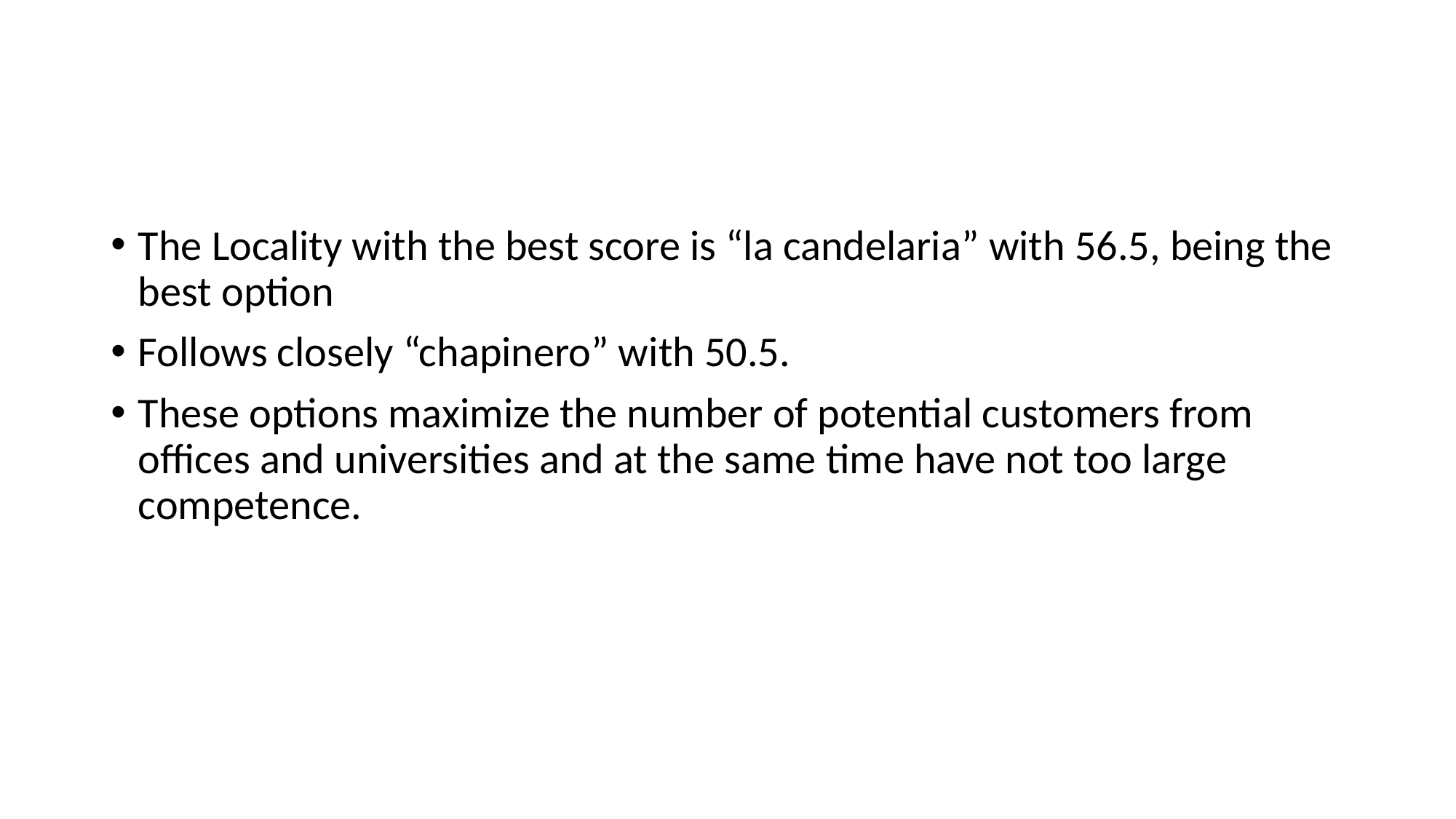

The Locality with the best score is “la candelaria” with 56.5, being the best option
Follows closely “chapinero” with 50.5.
These options maximize the number of potential customers from offices and universities and at the same time have not too large competence.